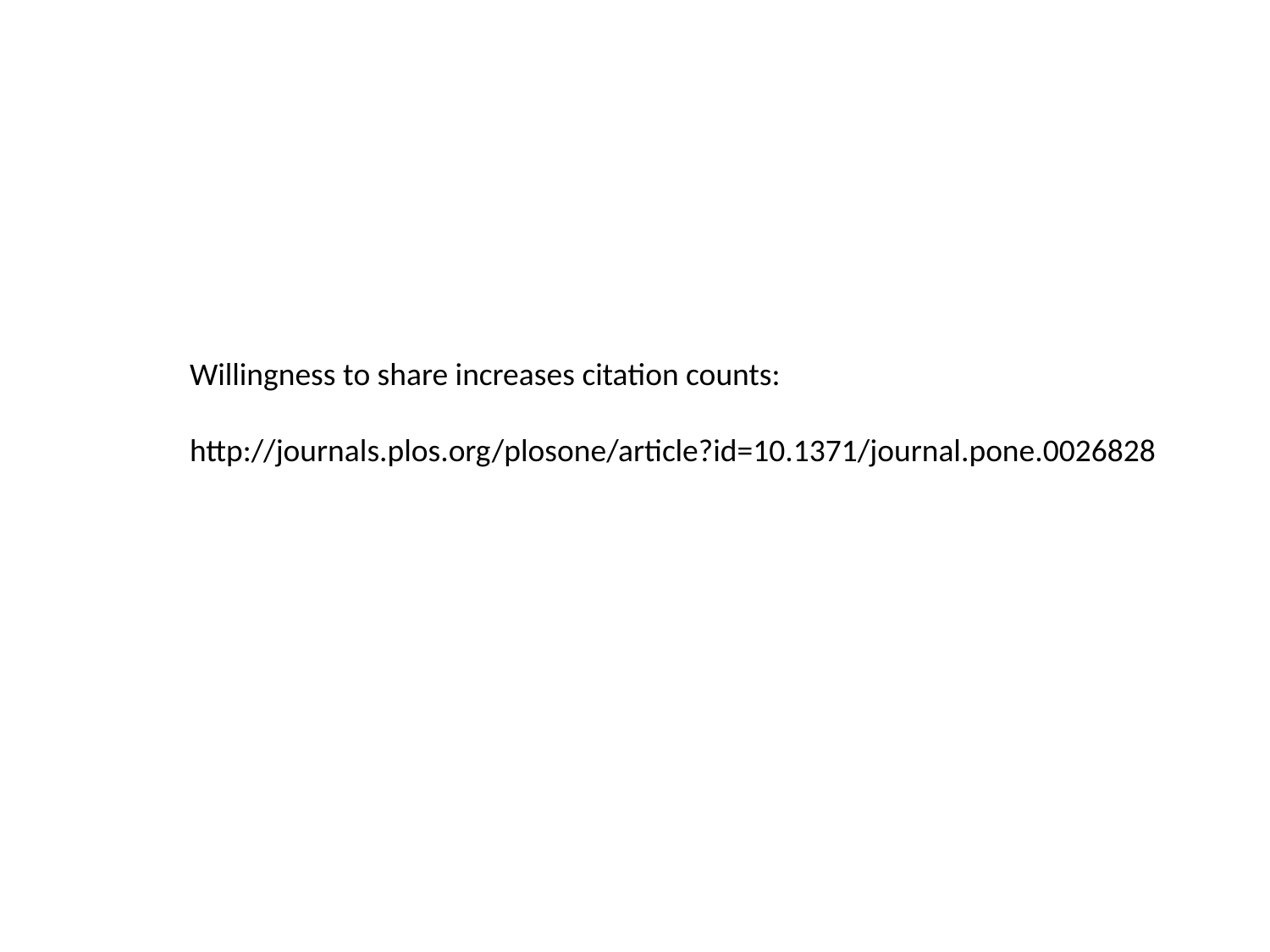

Willingness to share increases citation counts:

http://journals.plos.org/plosone/article?id=10.1371/journal.pone.0026828